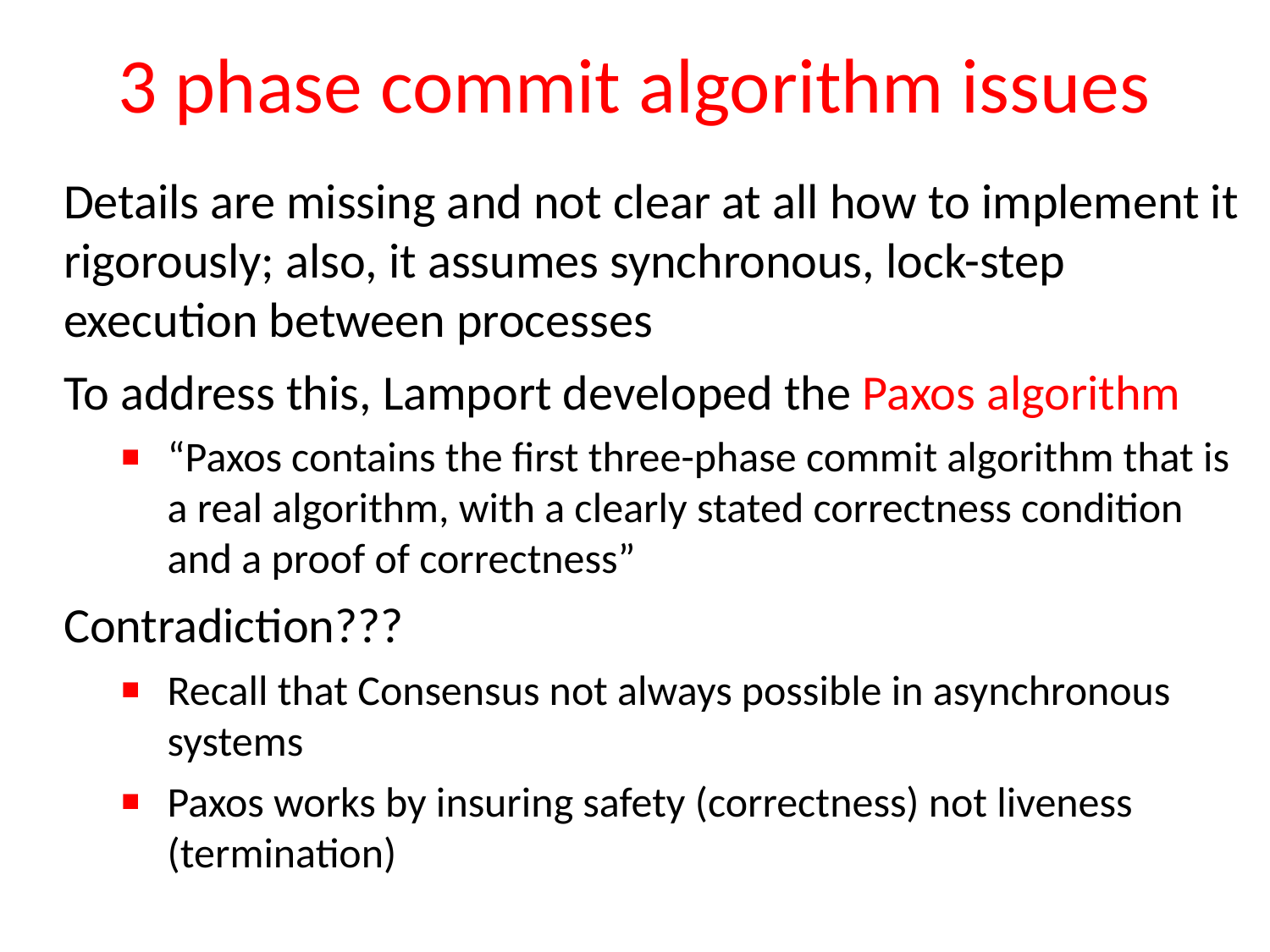

# 3 phase commit algorithm issues
Details are missing and not clear at all how to implement it rigorously; also, it assumes synchronous, lock-step execution between processes
To address this, Lamport developed the Paxos algorithm
“Paxos contains the first three-phase commit algorithm that is a real algorithm, with a clearly stated correctness condition and a proof of correctness”
Contradiction???
Recall that Consensus not always possible in asynchronous systems
Paxos works by insuring safety (correctness) not liveness (termination)